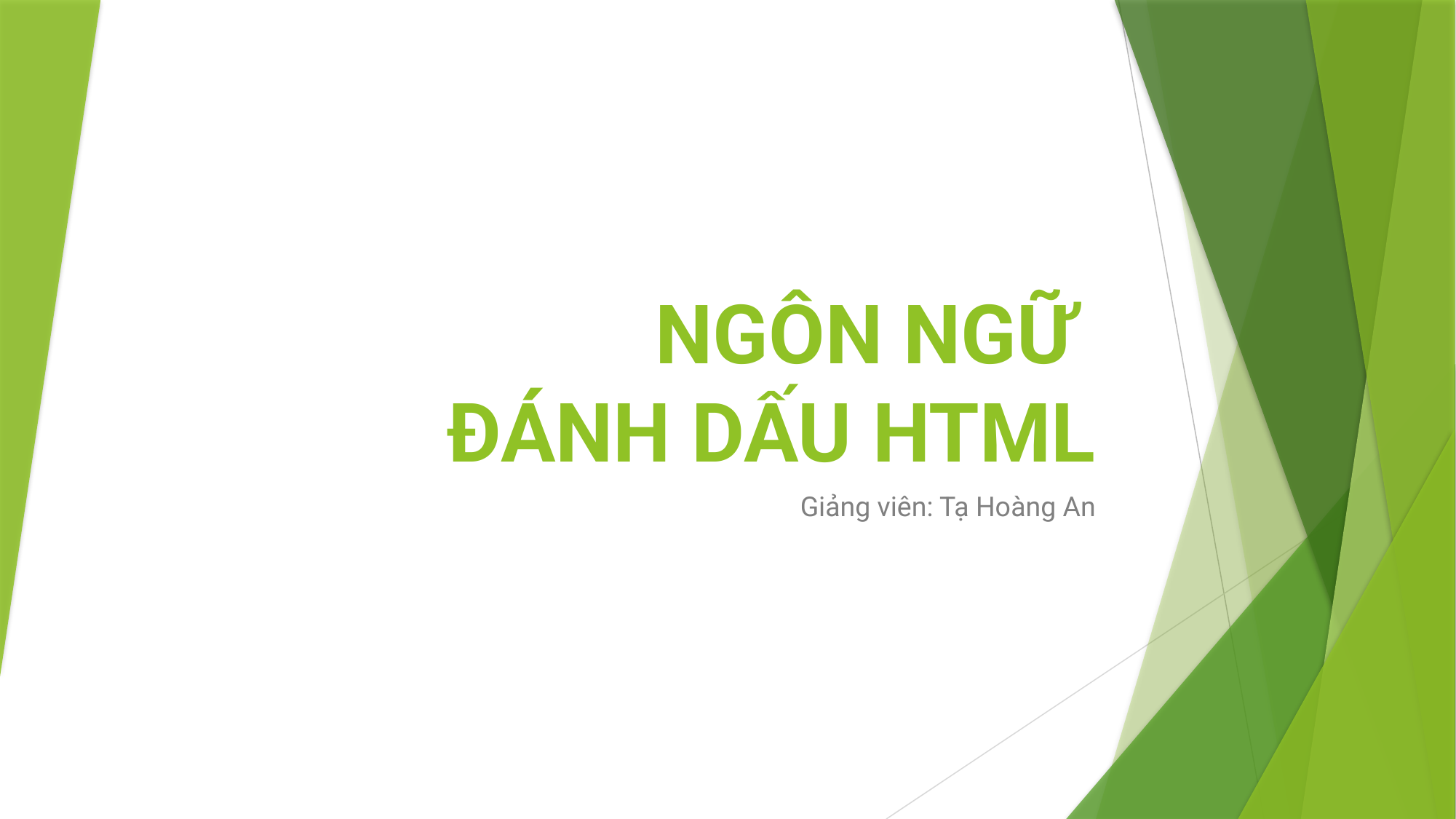

# NGÔN NGỮ ĐÁNH DẤU HTML
Giảng viên: Tạ Hoàng An